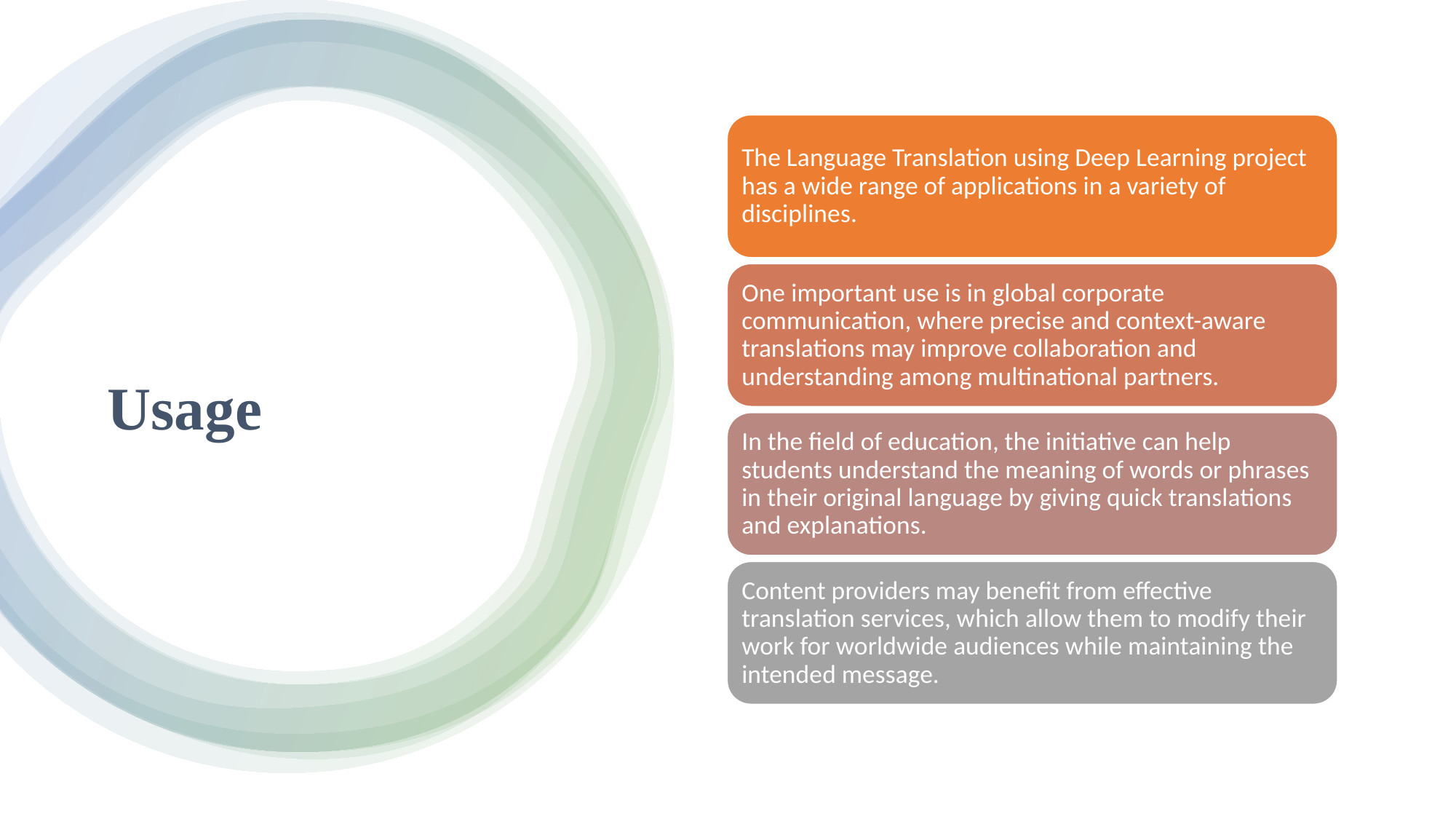

The Language Translation using Deep Learning project has a wide range of applications in a variety of disciplines.

One important use is in global corporate communication, where precise and context-aware translations may improve collaboration and understanding among multinational partners.

In the field of education, the initiative can help students understand the meaning of words or phrases in their original language by giving quick translations and explanations.

Content providers may benefit from effective translation services, which allow them to modify their work for worldwide audiences while maintaining the intended message.
# Usage